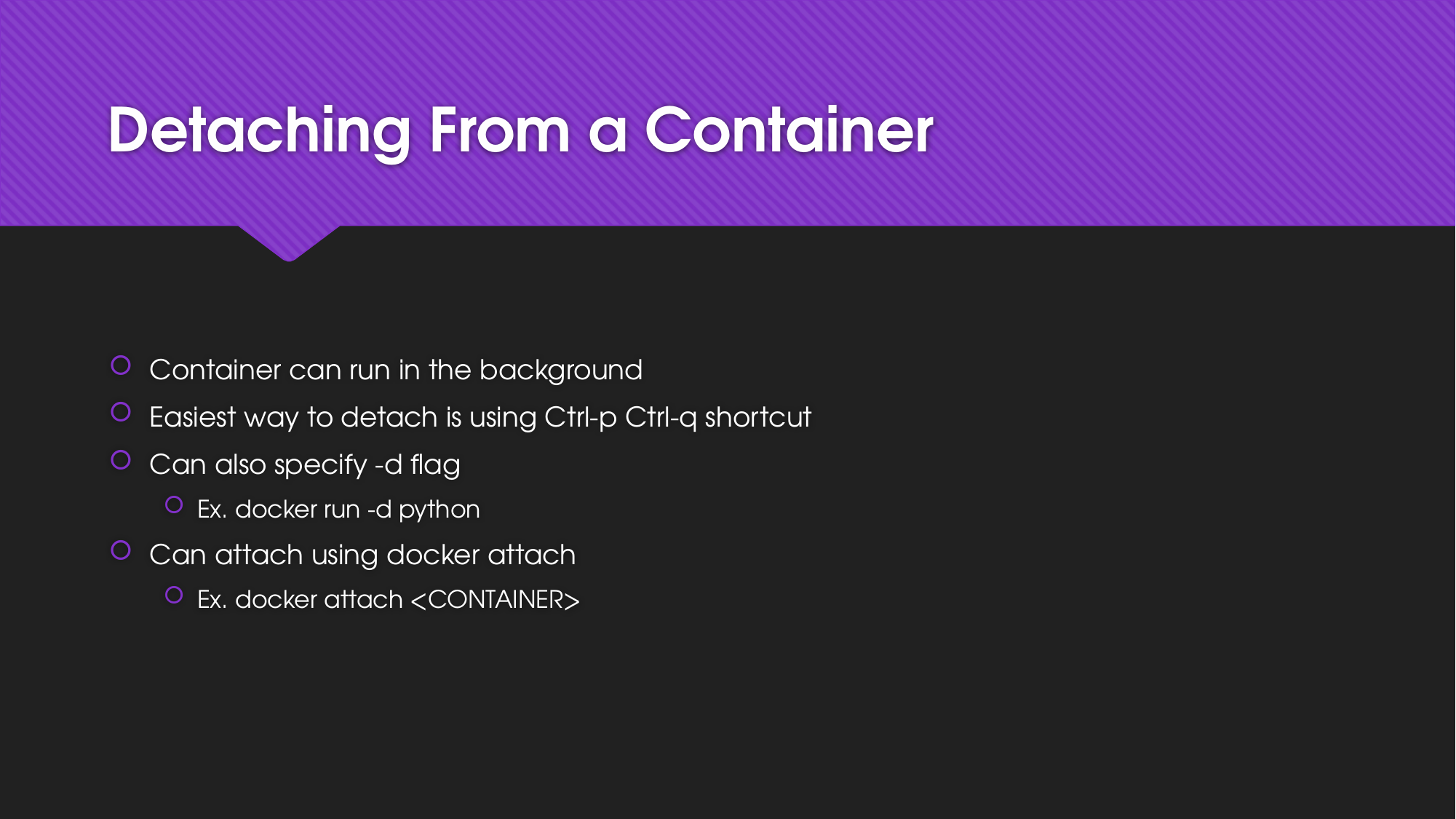

# Detaching From a Container
Container can run in the background
Easiest way to detach is using Ctrl-p Ctrl-q shortcut
Can also specify -d flag
Ex. docker run -d python
Can attach using docker attach
Ex. docker attach <CONTAINER>